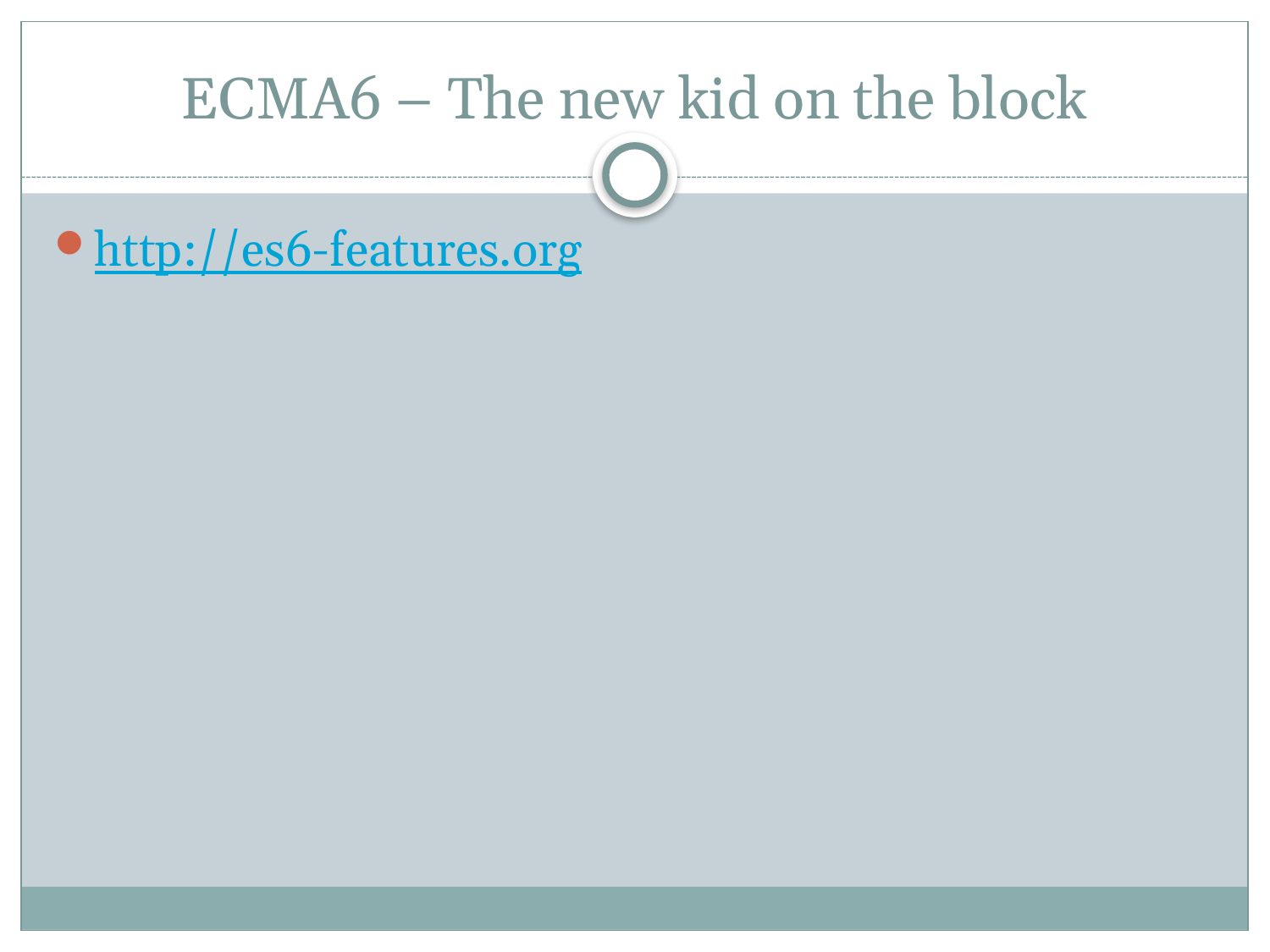

# ECMA6 – The new kid on the block
http://es6-features.org